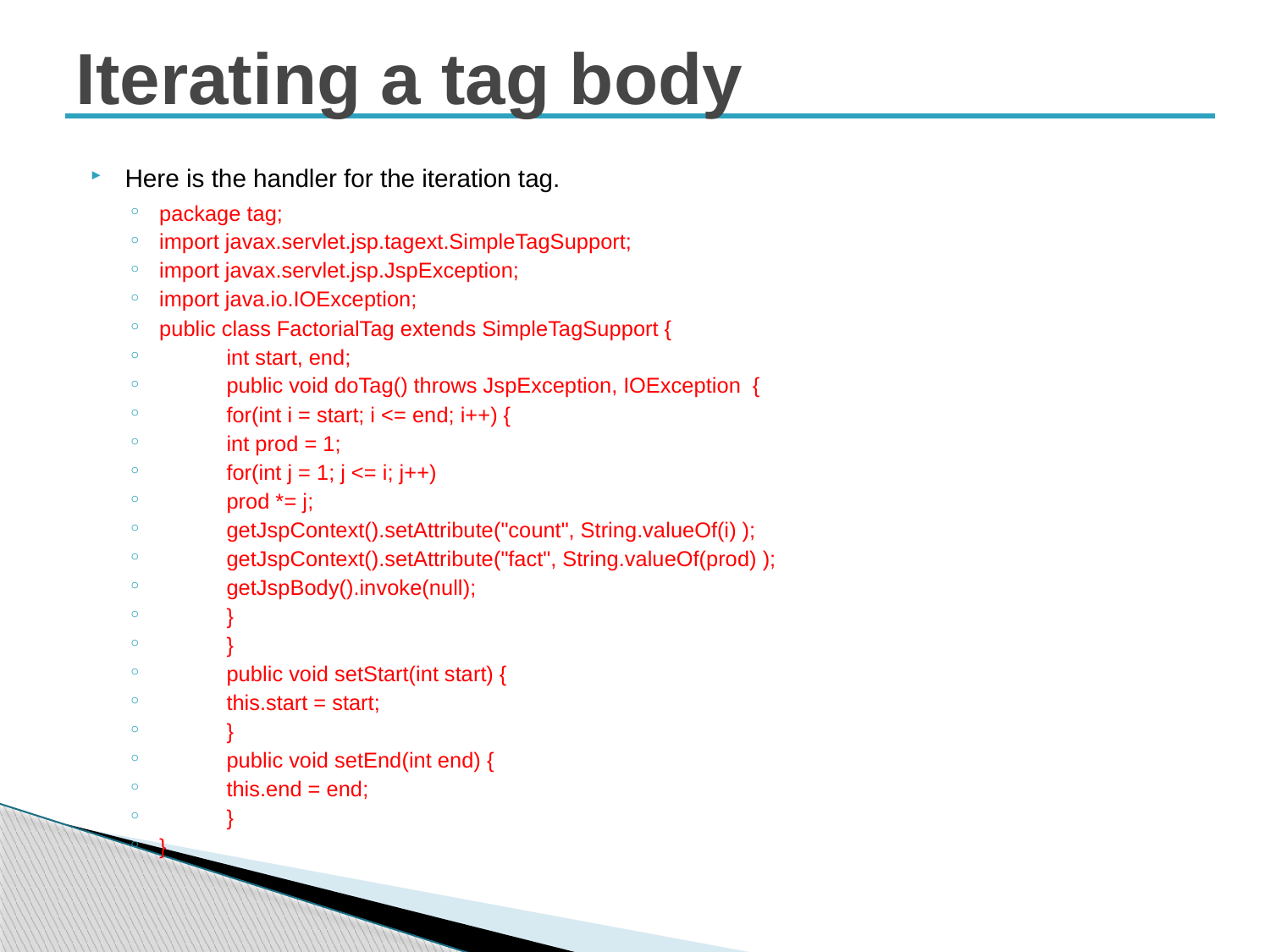

# Iterating a tag body
Here is the handler for the iteration tag.
package tag;
import javax.servlet.jsp.tagext.SimpleTagSupport;
import javax.servlet.jsp.JspException;
import java.io.IOException;
public class FactorialTag extends SimpleTagSupport {
	int start, end;
	public void doTag() throws JspException, IOException  {
		for(int i = start; i <= end; i++) {
			int prod = 1;
			for(int j = 1; j <= i; j++)
				prod *= j;
			getJspContext().setAttribute("count", String.valueOf(i) );
			getJspContext().setAttribute("fact", String.valueOf(prod) );
			getJspBody().invoke(null);
		}
	}
	public void setStart(int start) {
		this.start = start;
	}
	public void setEnd(int end) {
		this.end = end;
	}
}